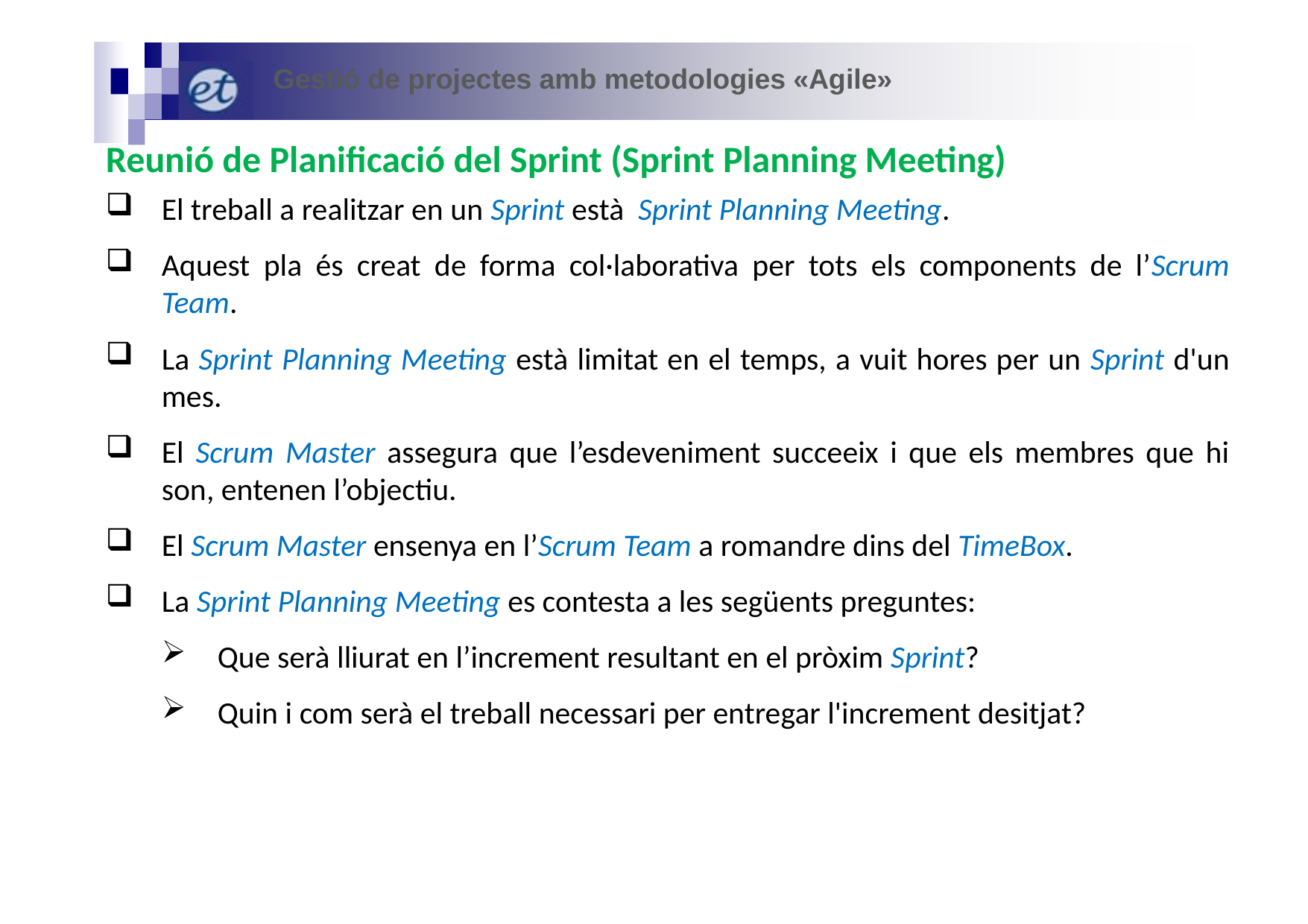

Gestió de projectes amb metodologies «Agile»

Reunió de Planificació del Sprint (Sprint Planning Meeting)
El treball a realitzar en un Sprint està  Sprint Planning Meeting.
Aquest pla és creat de forma col·laborativa per tots els components de l’Scrum Team.
La Sprint Planning Meeting està limitat en el temps, a vuit hores per un Sprint d'un mes.
El Scrum Master assegura que l’esdeveniment succeeix i que els membres que hi son, entenen l’objectiu.
El Scrum Master ensenya en l’Scrum Team a romandre dins del TimeBox.
La Sprint Planning Meeting es contesta a les següents preguntes:
Que serà lliurat en l’increment resultant en el pròxim Sprint?
Quin i com serà el treball necessari per entregar l'increment desitjat?